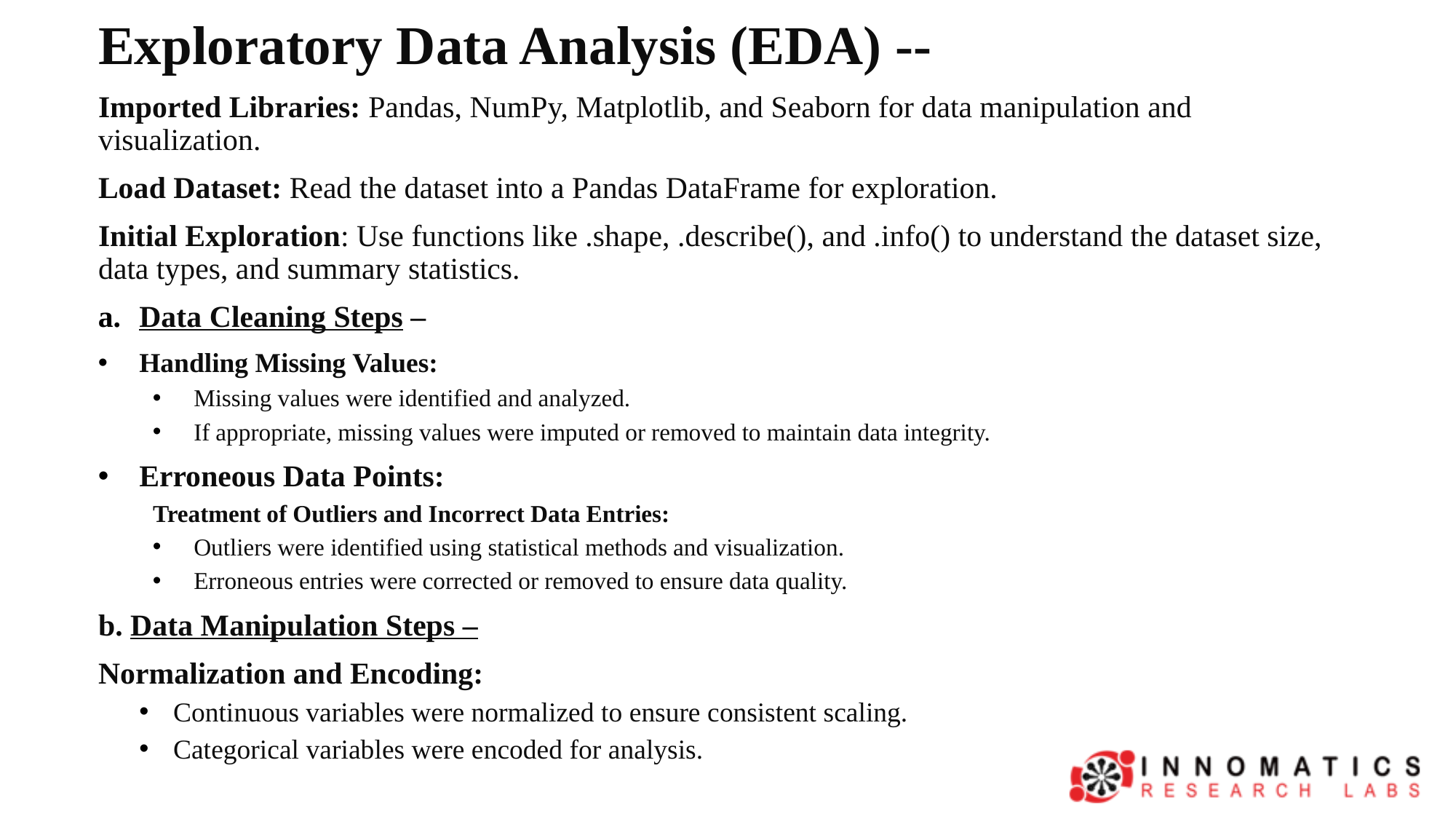

Exploratory Data Analysis (EDA) --
Imported Libraries: Pandas, NumPy, Matplotlib, and Seaborn for data manipulation and visualization.
Load Dataset: Read the dataset into a Pandas DataFrame for exploration.
Initial Exploration: Use functions like .shape, .describe(), and .info() to understand the dataset size, data types, and summary statistics.
Data Cleaning Steps –
Handling Missing Values:
Missing values were identified and analyzed.
If appropriate, missing values were imputed or removed to maintain data integrity.
Erroneous Data Points:
Treatment of Outliers and Incorrect Data Entries:
Outliers were identified using statistical methods and visualization.
Erroneous entries were corrected or removed to ensure data quality.
b. Data Manipulation Steps –
Normalization and Encoding:
Continuous variables were normalized to ensure consistent scaling.
Categorical variables were encoded for analysis.